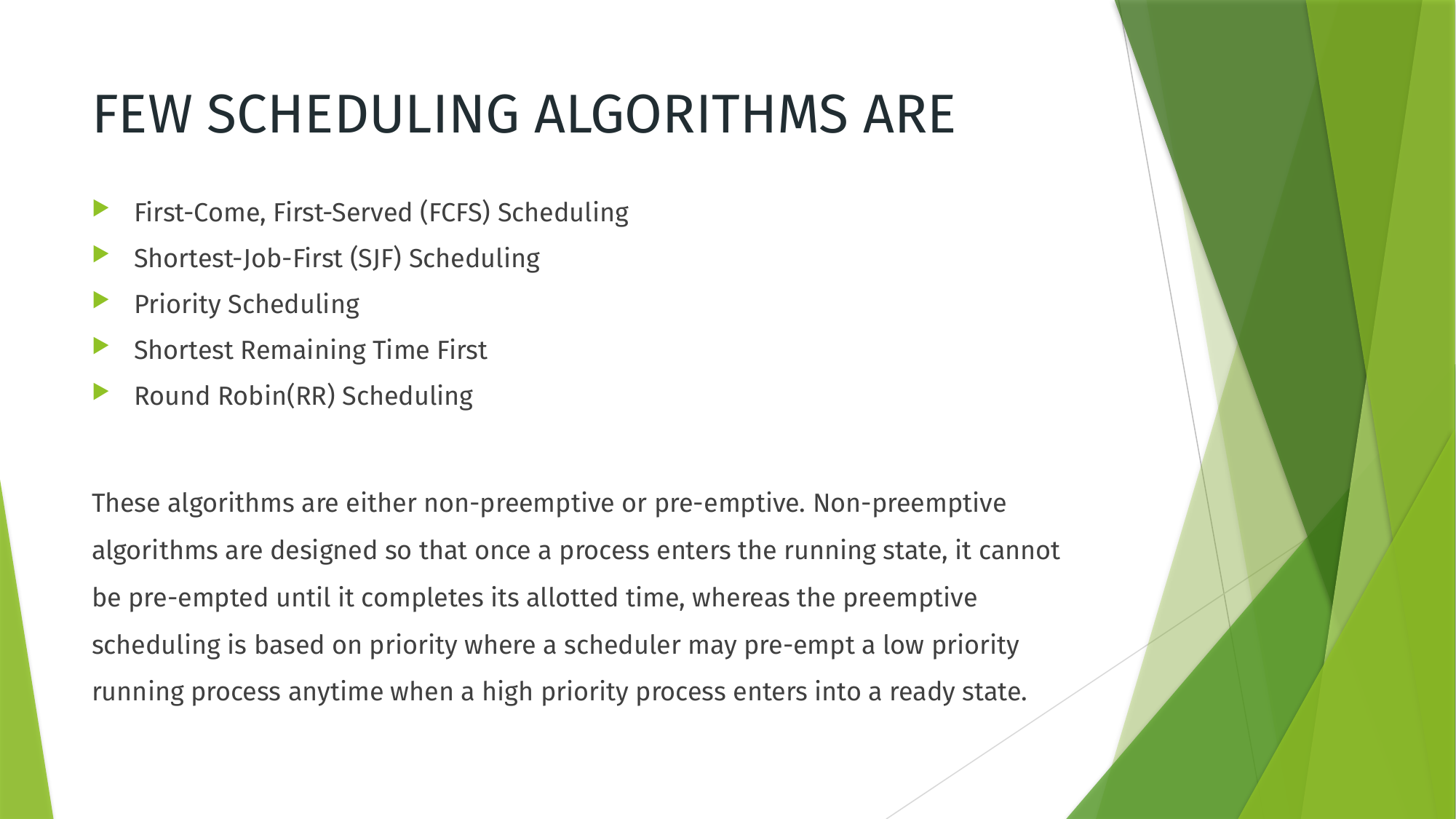

# FEW SCHEDULING ALGORITHMS ARE
First-Come, First-Served (FCFS) Scheduling
Shortest-Job-First (SJF) Scheduling
Priority Scheduling
Shortest Remaining Time First
Round Robin(RR) Scheduling

These algorithms are either non-preemptive or pre-emptive. Non-preemptive algorithms are designed so that once a process enters the running state, it cannot be pre-empted until it completes its allotted time, whereas the preemptive scheduling is based on priority where a scheduler may pre-empt a low priority running process anytime when a high priority process enters into a ready state.